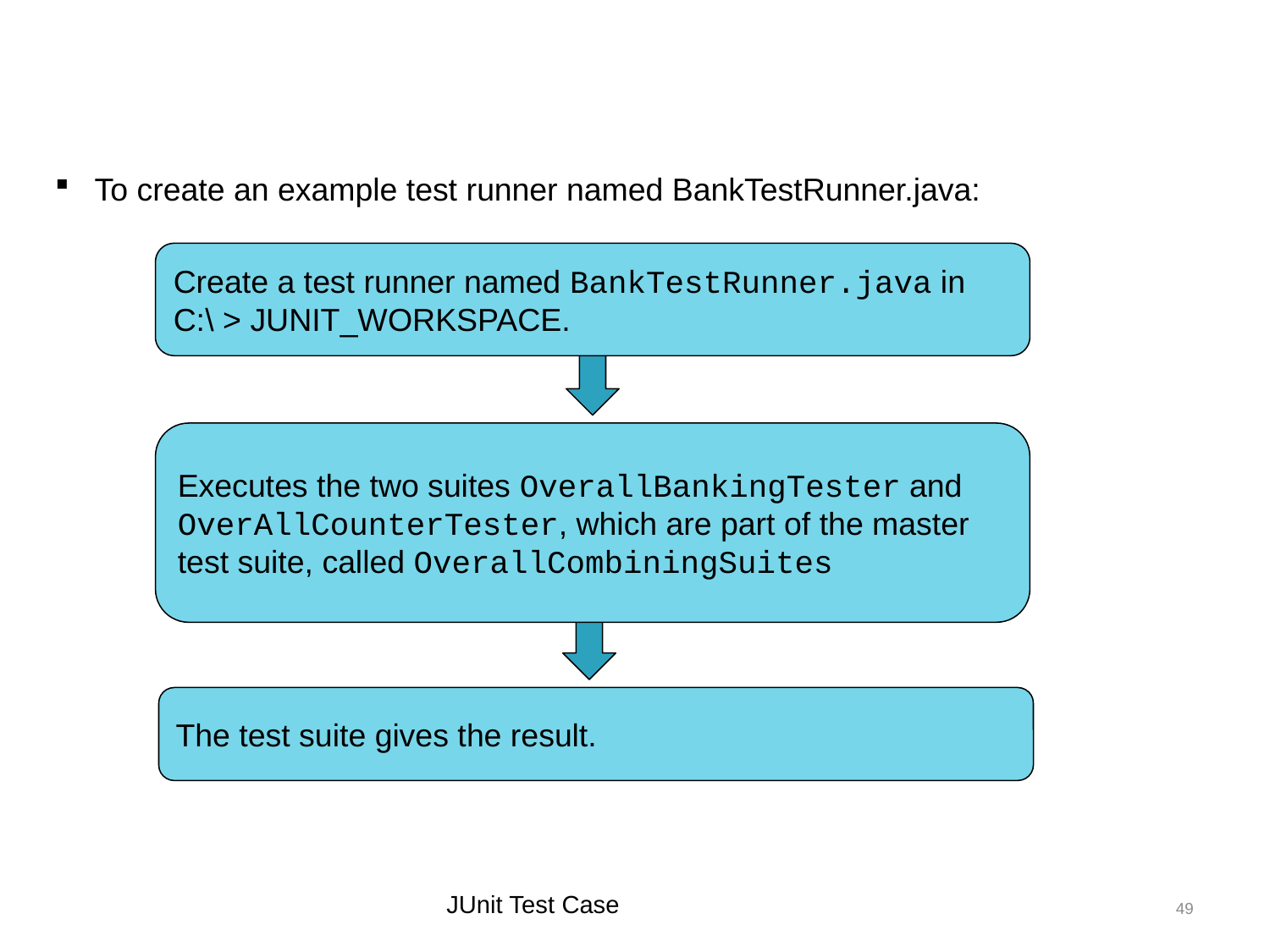

Executing and Showing Results - Example
To create an example test runner named BankTestRunner.java:

Create a test runner named BankTestRunner.java in C:\ > JUNIT_WORKSPACE.

Executes the two suites OverallBankingTester and OverAllCounterTester, which are part of the master test suite, called OverallCombiningSuites

The test suite gives the result.
JUnit Test Case
49